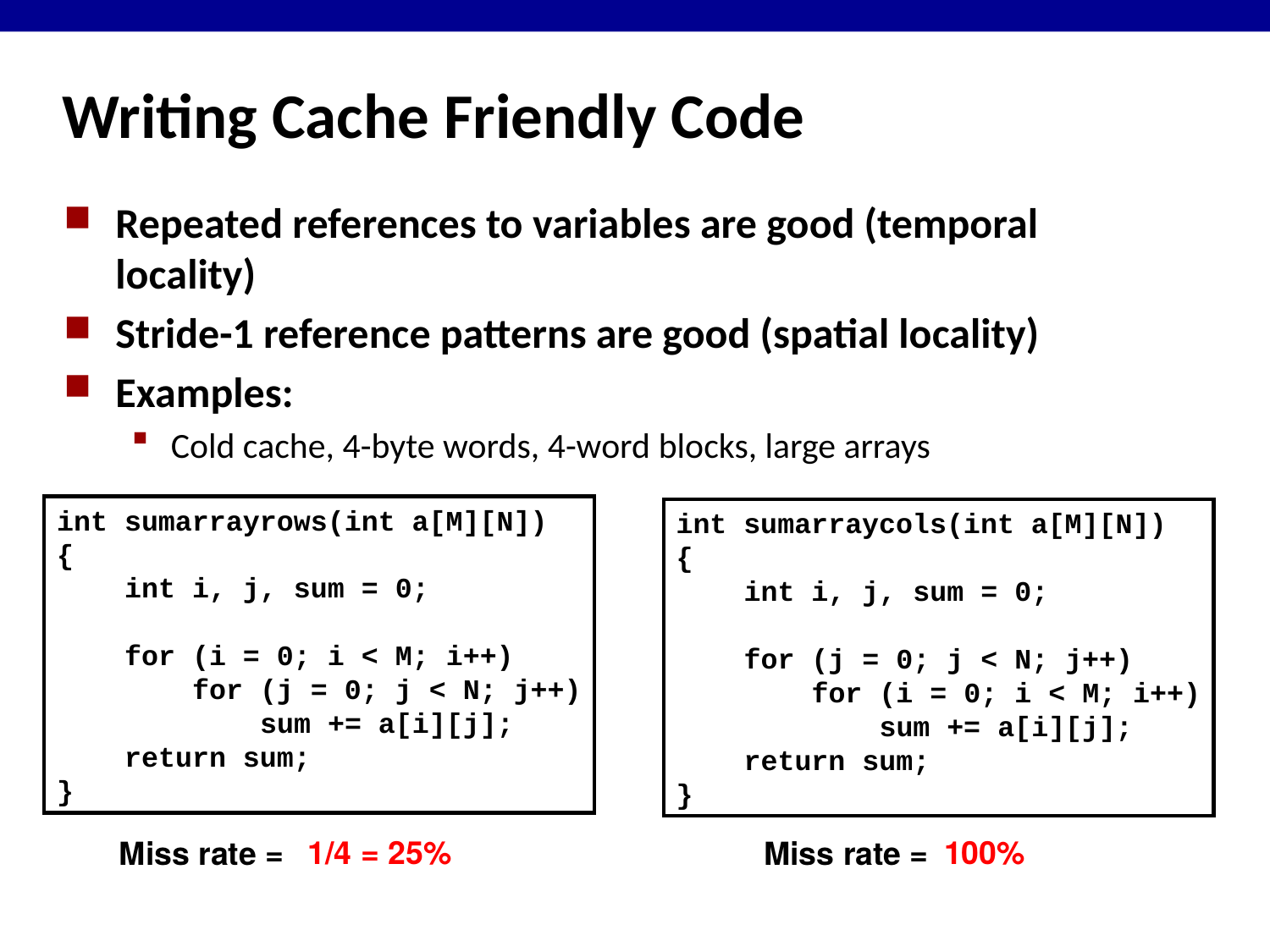

# Writing Cache Friendly Code
Repeated references to variables are good (temporal locality)
Stride-1 reference patterns are good (spatial locality)
Examples:
Cold cache, 4-byte words, 4-word blocks, large arrays
int sumarrayrows(int a[M][N])
{
    int i, j, sum = 0;

    for (i = 0; i < M; i++)
        for (j = 0; j < N; j++)
            sum += a[i][j];
    return sum;
}
int sumarraycols(int a[M][N])
{
    int i, j, sum = 0;

    for (j = 0; j < N; j++)
        for (i = 0; i < M; i++)
            sum += a[i][j];
    return sum;
}
Miss rate =
Miss rate =
1/4 = 25%
100%